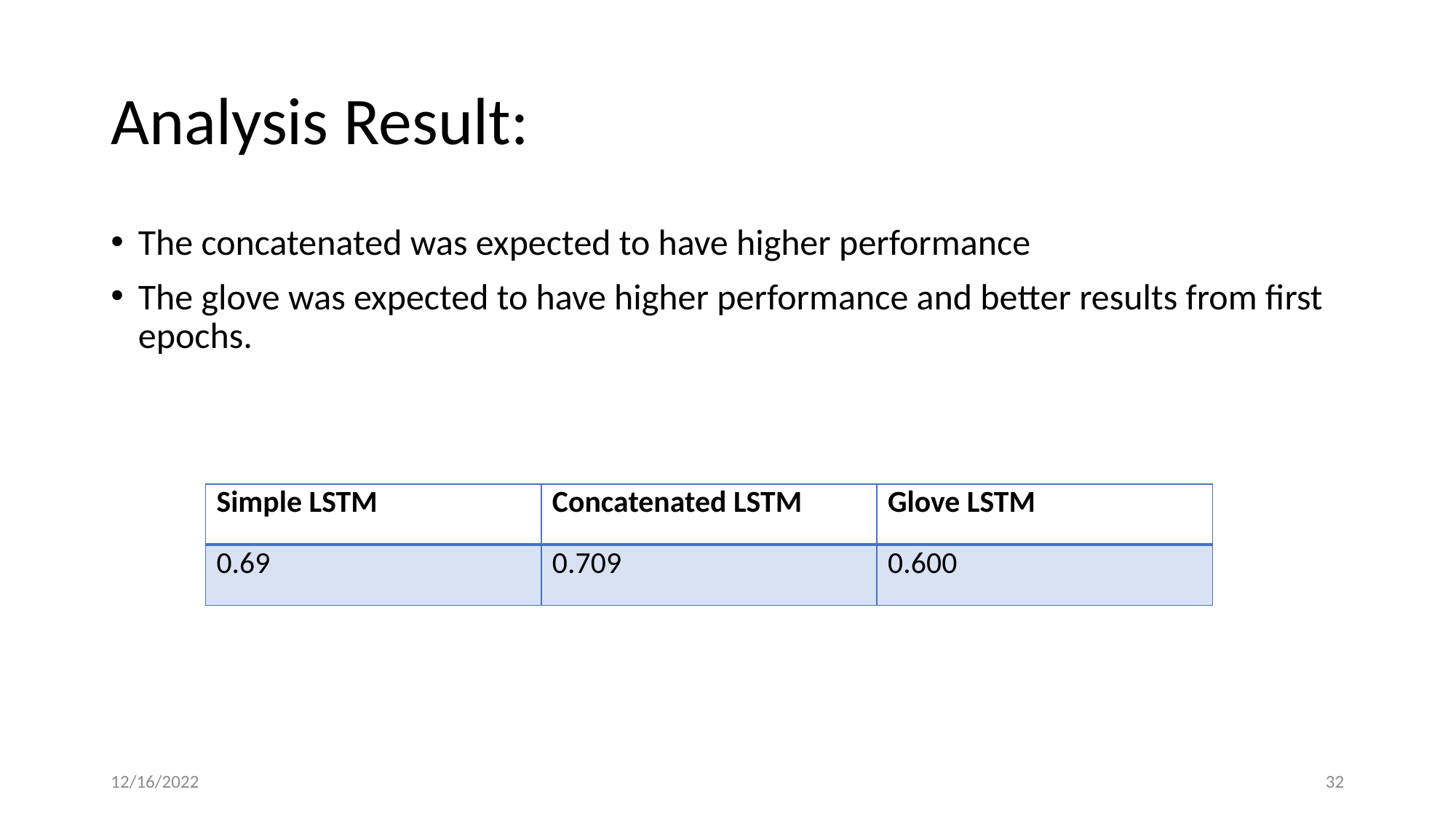

# Analysis Result:
The concatenated was expected to have higher performance
The glove was expected to have higher performance and better results from first epochs.

| Simple LSTM | Concatenated LSTM | Glove LSTM |
| --- | --- | --- |
| 0.69 | 0.709 | 0.600 |
12/16/2022
32